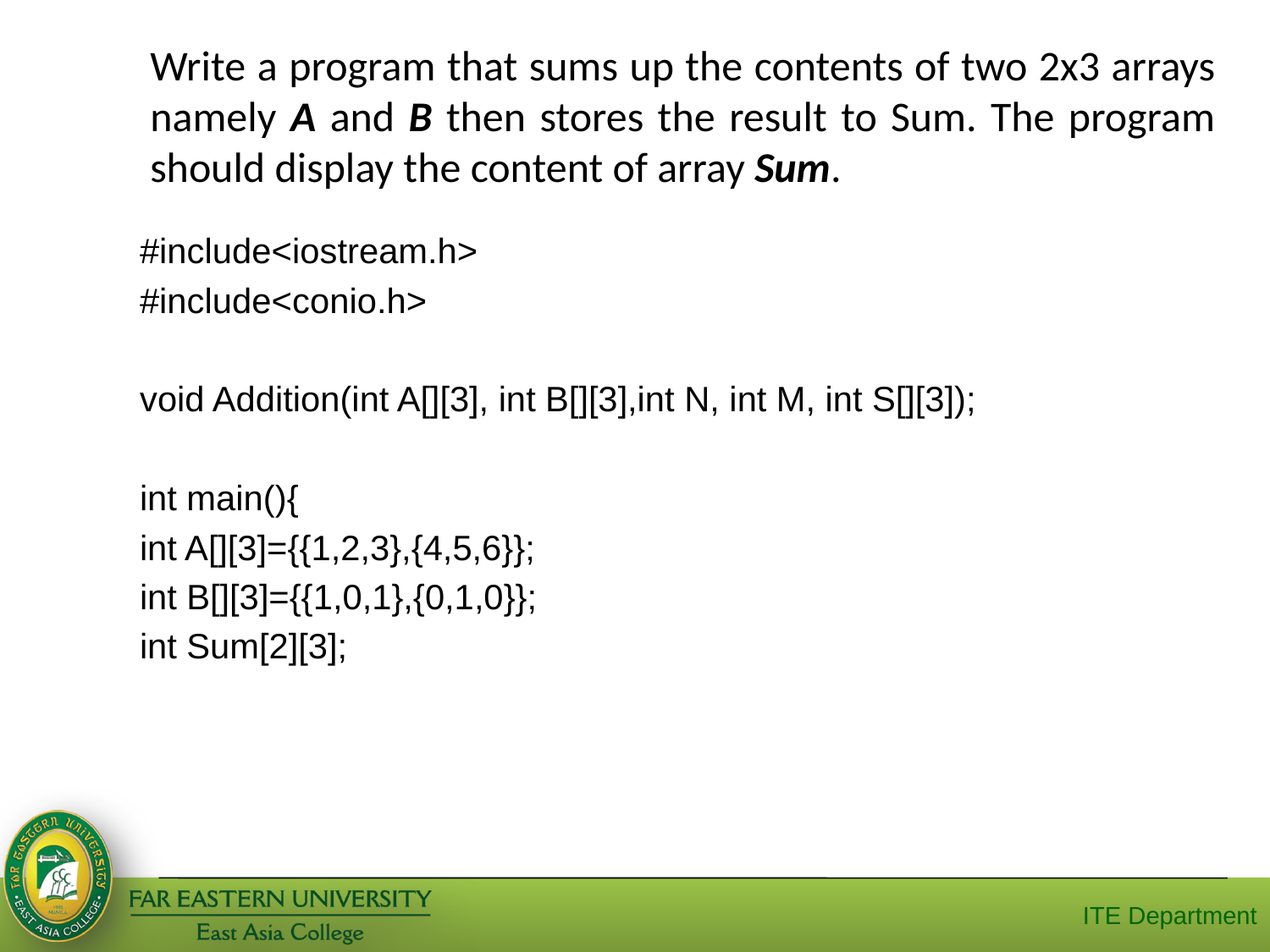

Write a program that sums up the contents of two 2x3 arrays namely A and B then stores the result to Sum. The program should display the content of array Sum.
#include<iostream.h>
#include<conio.h>

void Addition(int A[][3], int B[][3],int N, int M, int S[][3]);

int main(){
int A[][3]={{1,2,3},{4,5,6}};
int B[][3]={{1,0,1},{0,1,0}};
int Sum[2][3];